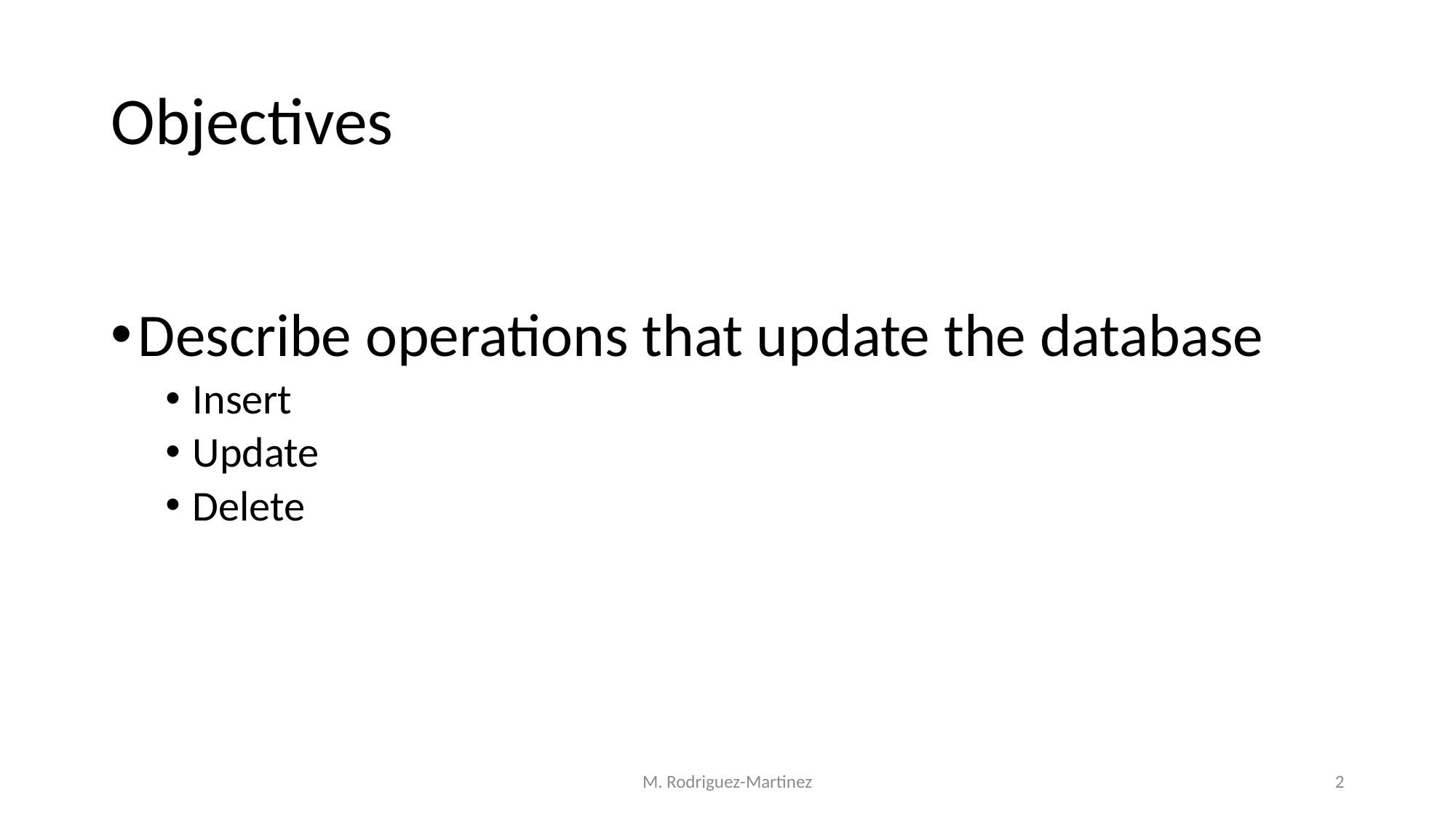

# Objectives

Describe operations that update the database
Insert
Update
Delete
M. Rodriguez-Martinez
2